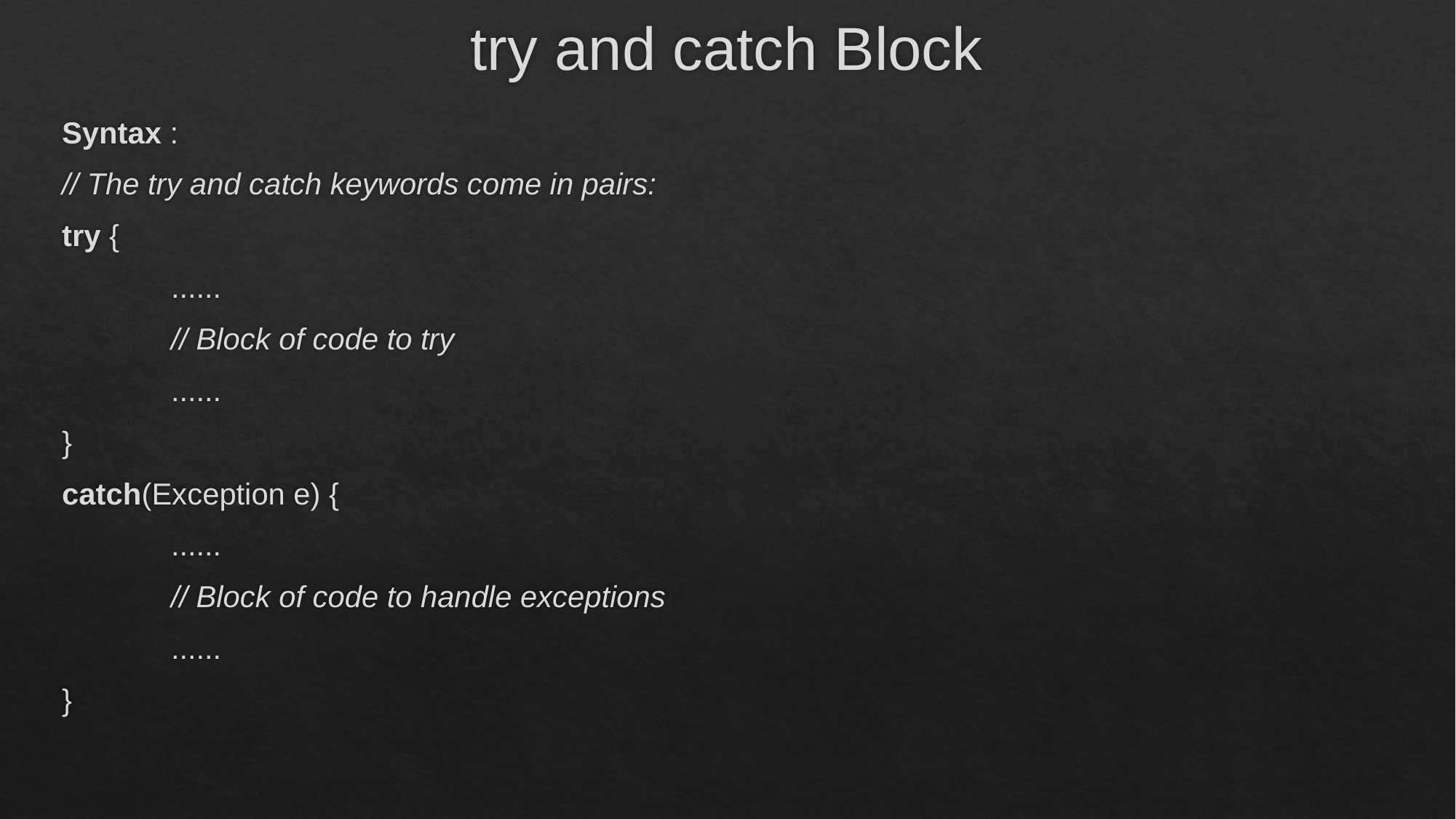

# try and catch Block
Syntax :
// The try and catch keywords come in pairs:
try {
	......
	// Block of code to try
	......
}
catch(Exception e) {
	......
	// Block of code to handle exceptions
	......
}